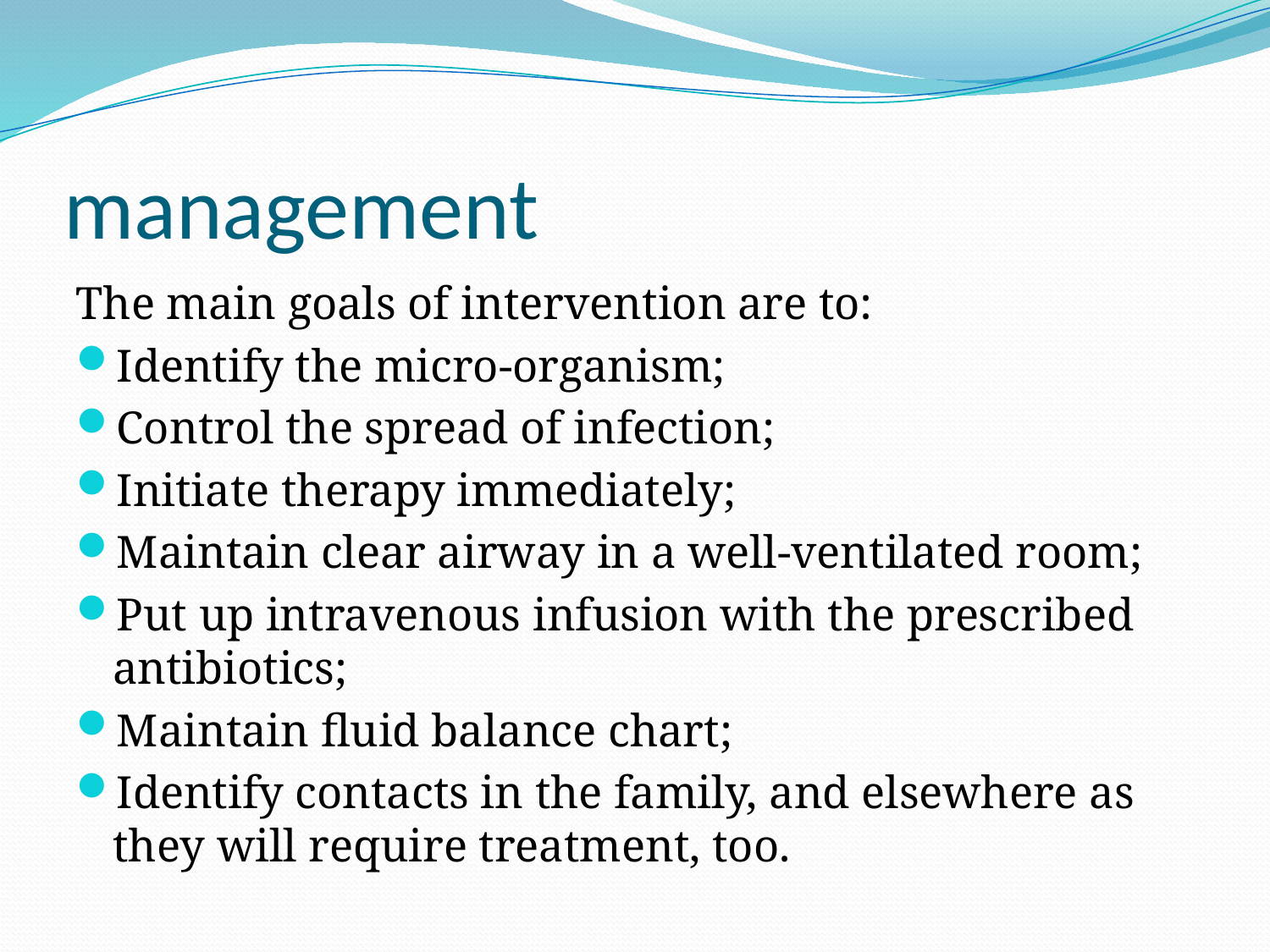

# management
The main goals of intervention are to:
Identify the micro-organism;
Control the spread of infection;
Initiate therapy immediately;
Maintain clear airway in a well-ventilated room;
Put up intravenous infusion with the prescribed antibiotics;
Maintain fluid balance chart;
Identify contacts in the family, and elsewhere as they will require treatment, too.